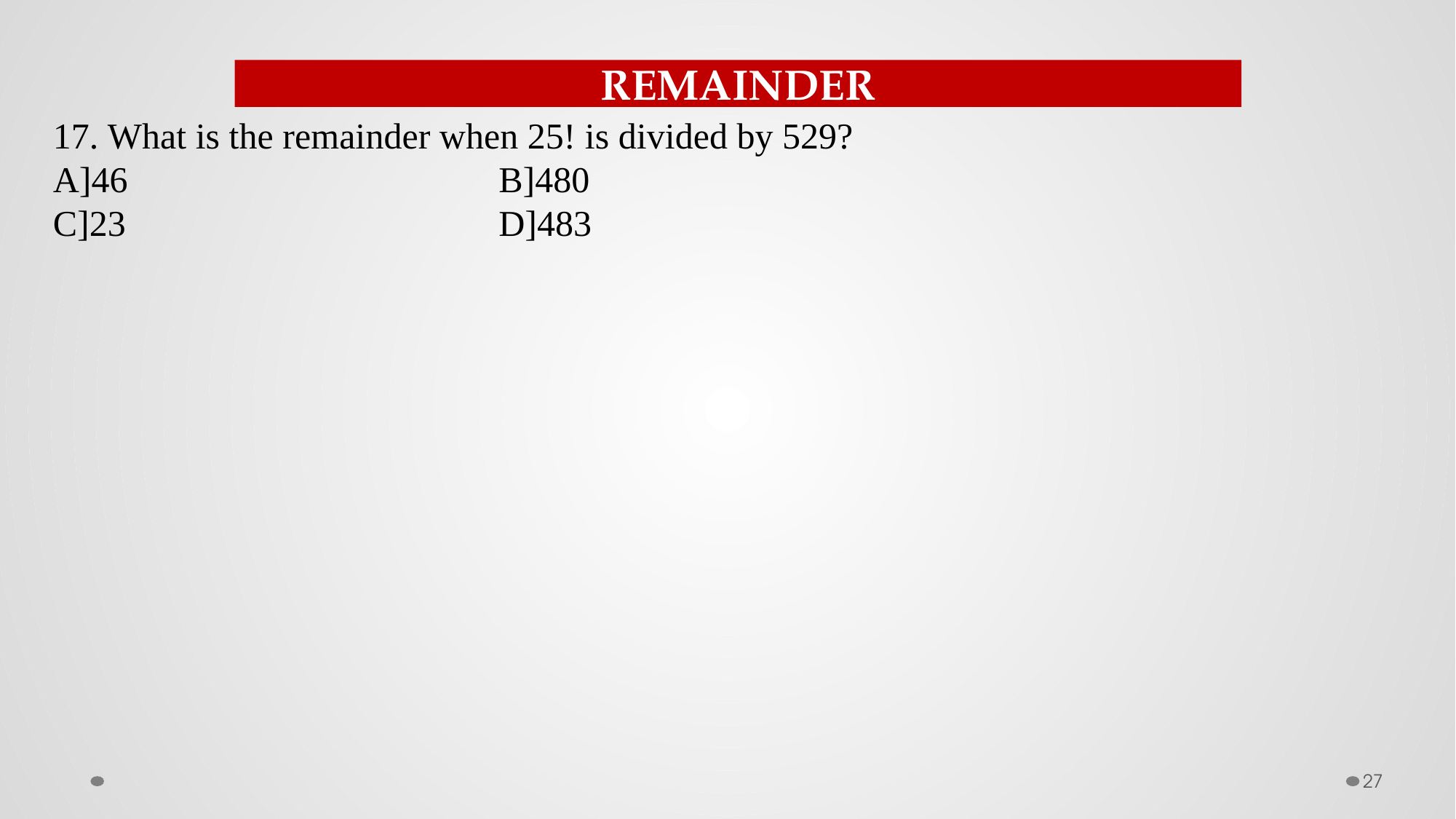

REMAINDER

17. What is the remainder when 25! is divided by 529?
A]46				 B]480
C]23				 D]483

27